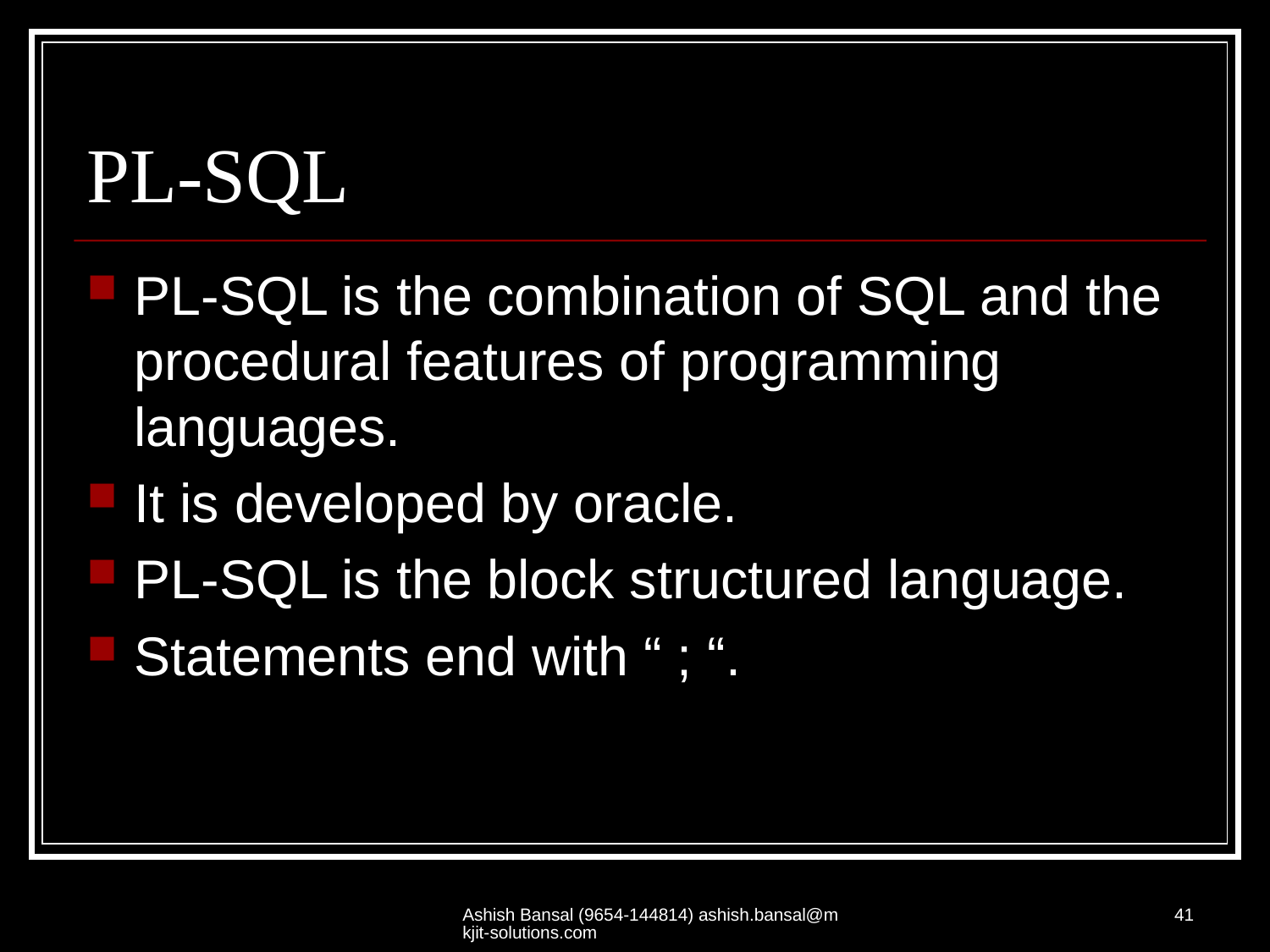

# PL-SQL
PL-SQL is the combination of SQL and the procedural features of programming languages.
It is developed by oracle.
PL-SQL is the block structured language.
Statements end with “ ; “.

Ashish Bansal (9654-144814) ashish.bansal@mkjit-solutions.com
41